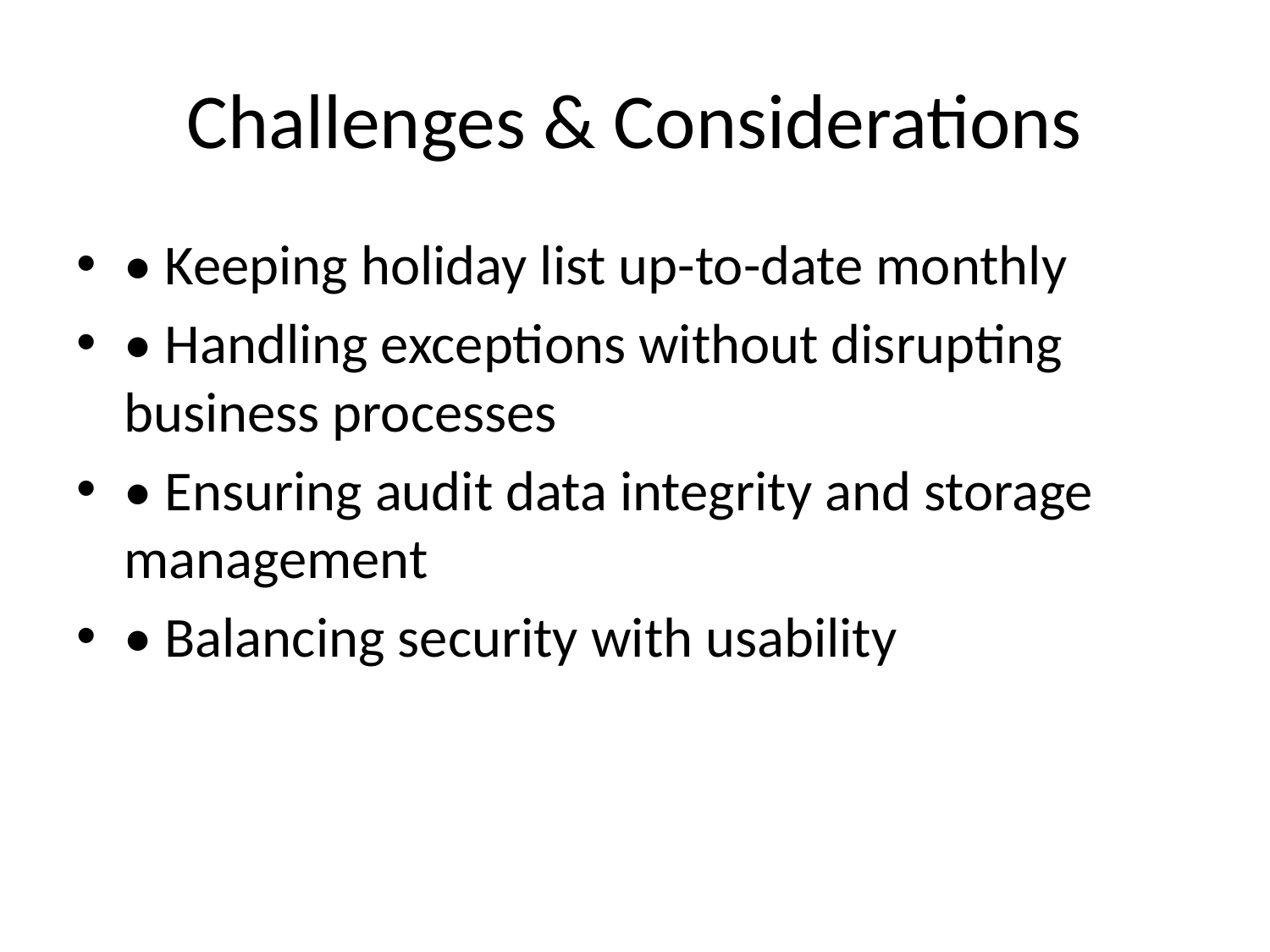

# Challenges & Considerations
• Keeping holiday list up-to-date monthly
• Handling exceptions without disrupting business processes
• Ensuring audit data integrity and storage management
• Balancing security with usability